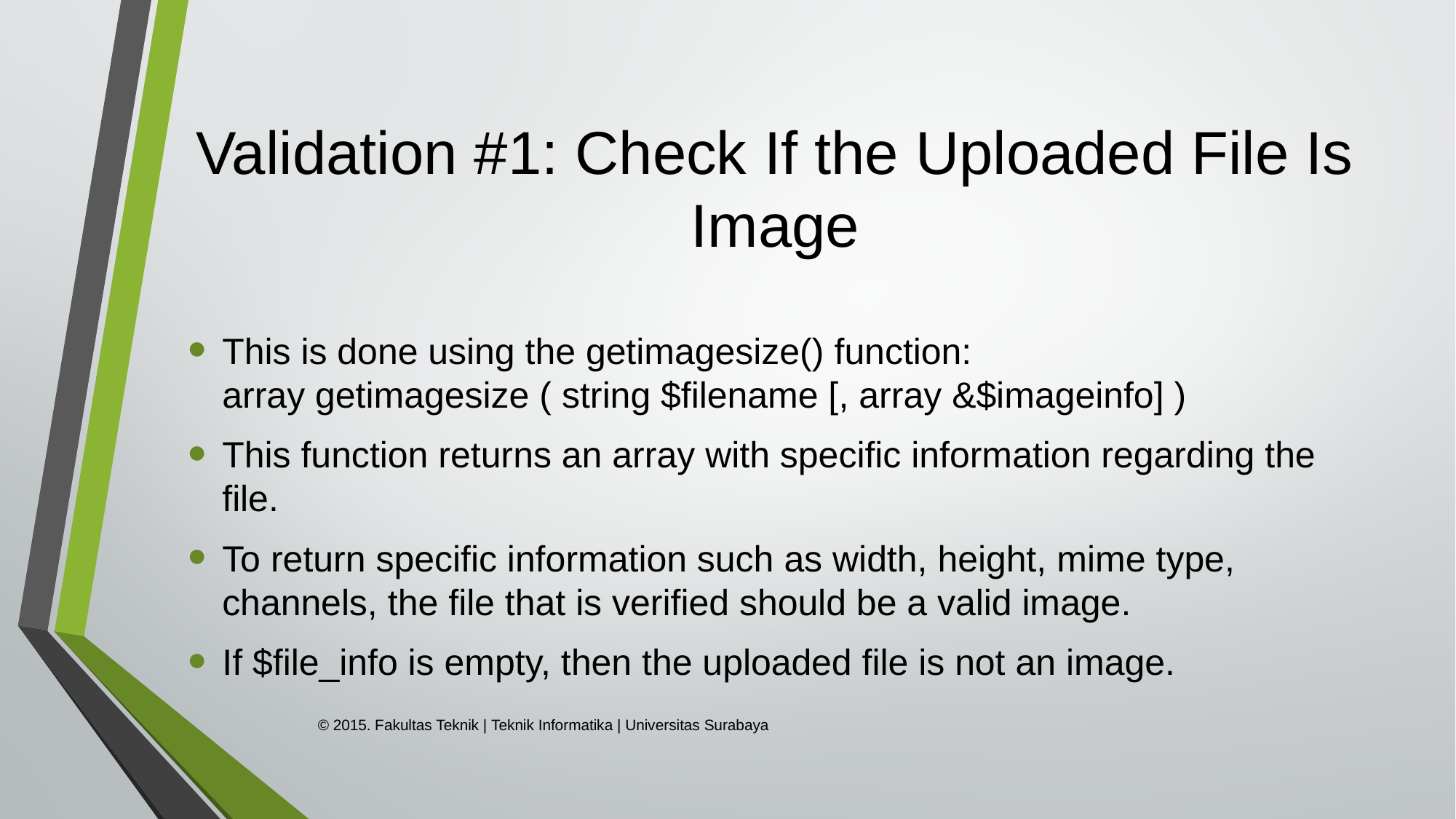

# Validation #1: Check If the Uploaded File Is Image
This is done using the getimagesize() function:
array getimagesize ( string $filename [, array &$imageinfo] )
This function returns an array with specific information regarding the file.
To return specific information such as width, height, mime type, channels, the file that is verified should be a valid image.
If $file_info is empty, then the uploaded file is not an image.
© 2015. Fakultas Teknik | Teknik Informatika | Universitas Surabaya